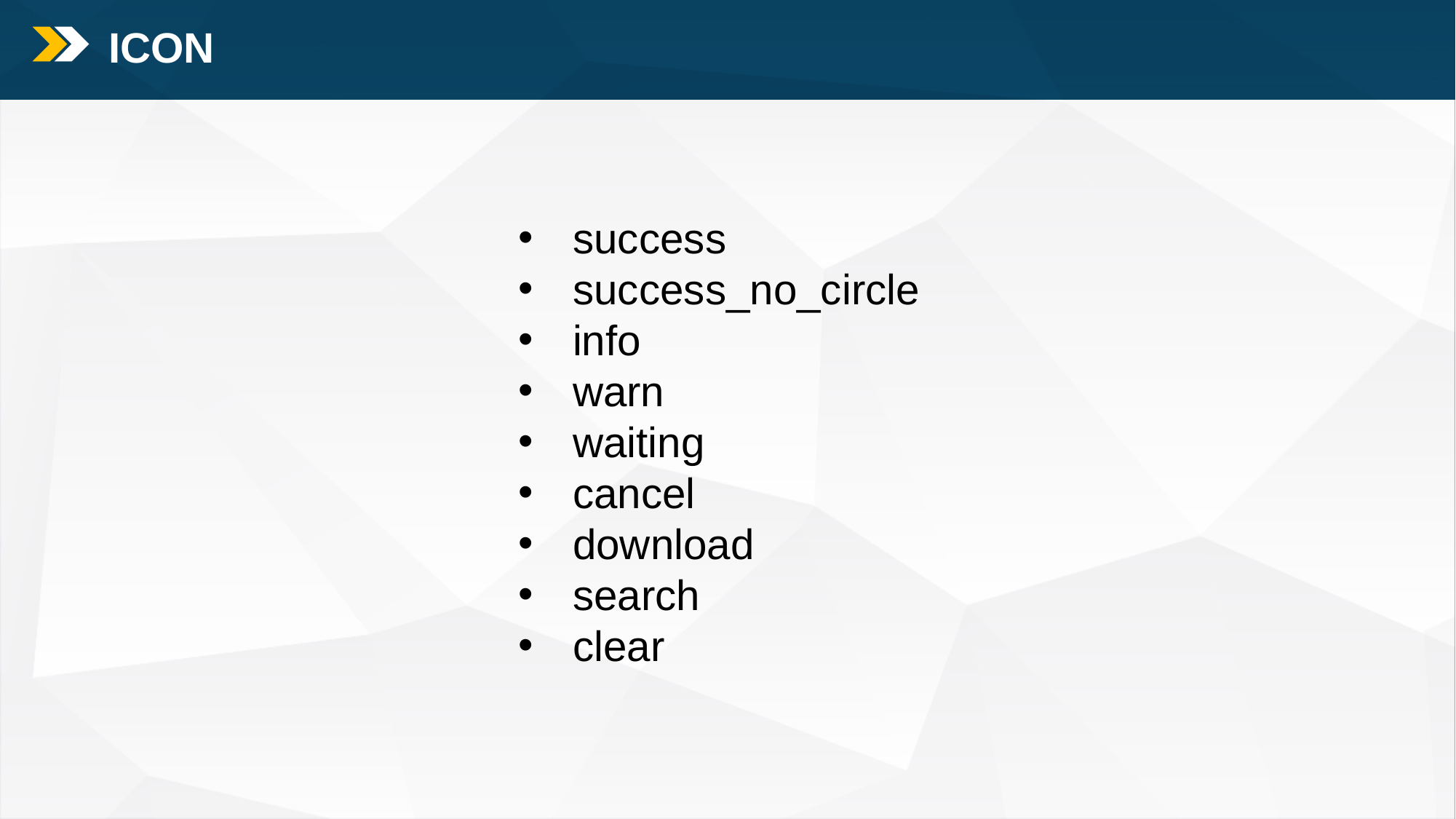

ICON

success
success_no_circle
info
warn
waiting
cancel
download
search
clear